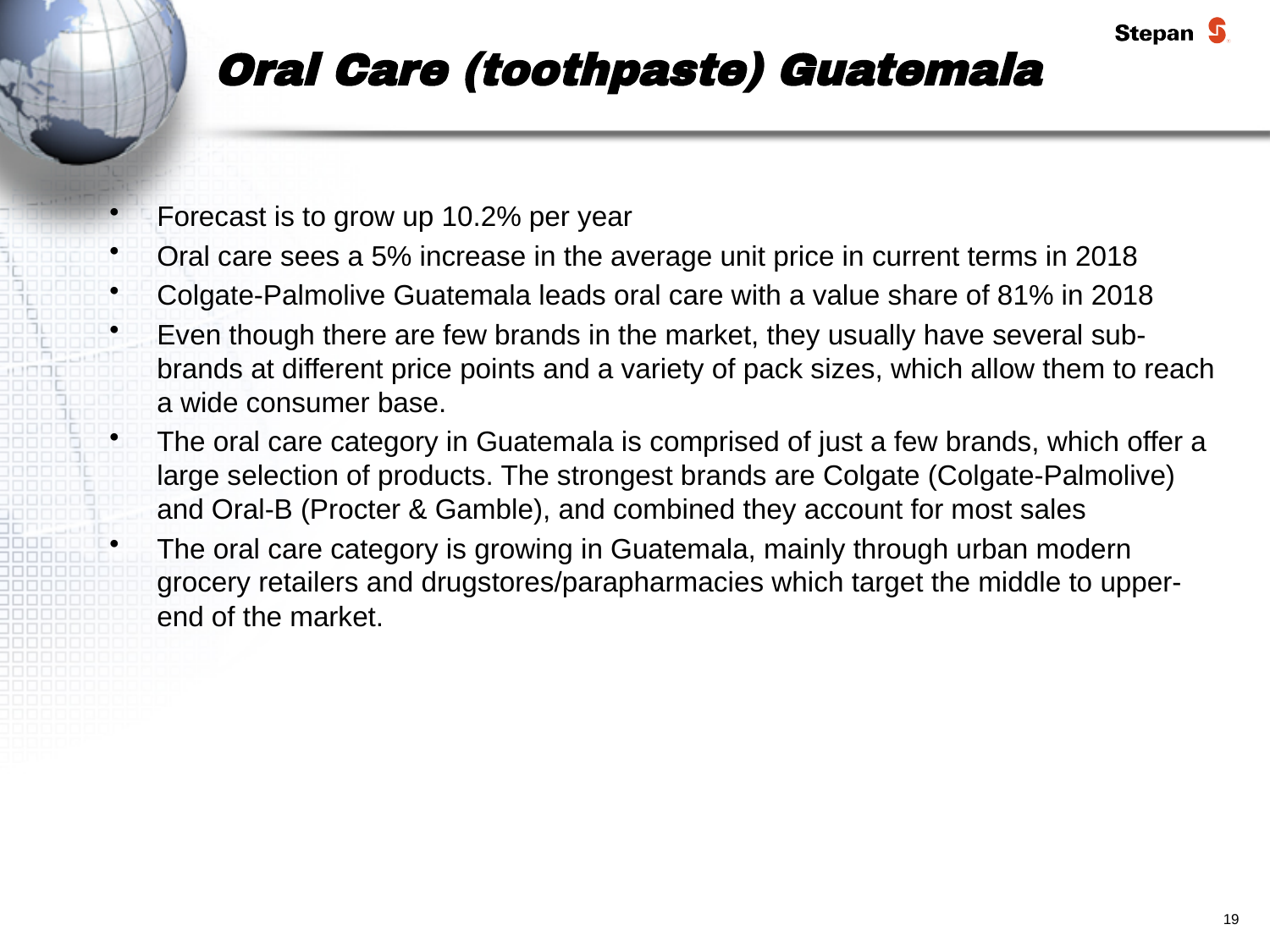

# Oral Care (toothpaste) Guatemala
Forecast is to grow up 10.2% per year
Oral care sees a 5% increase in the average unit price in current terms in 2018
Colgate-Palmolive Guatemala leads oral care with a value share of 81% in 2018
Even though there are few brands in the market, they usually have several sub-brands at different price points and a variety of pack sizes, which allow them to reach a wide consumer base.
The oral care category in Guatemala is comprised of just a few brands, which offer a large selection of products. The strongest brands are Colgate (Colgate-Palmolive) and Oral-B (Procter & Gamble), and combined they account for most sales
The oral care category is growing in Guatemala, mainly through urban modern grocery retailers and drugstores/parapharmacies which target the middle to upper-end of the market.

19